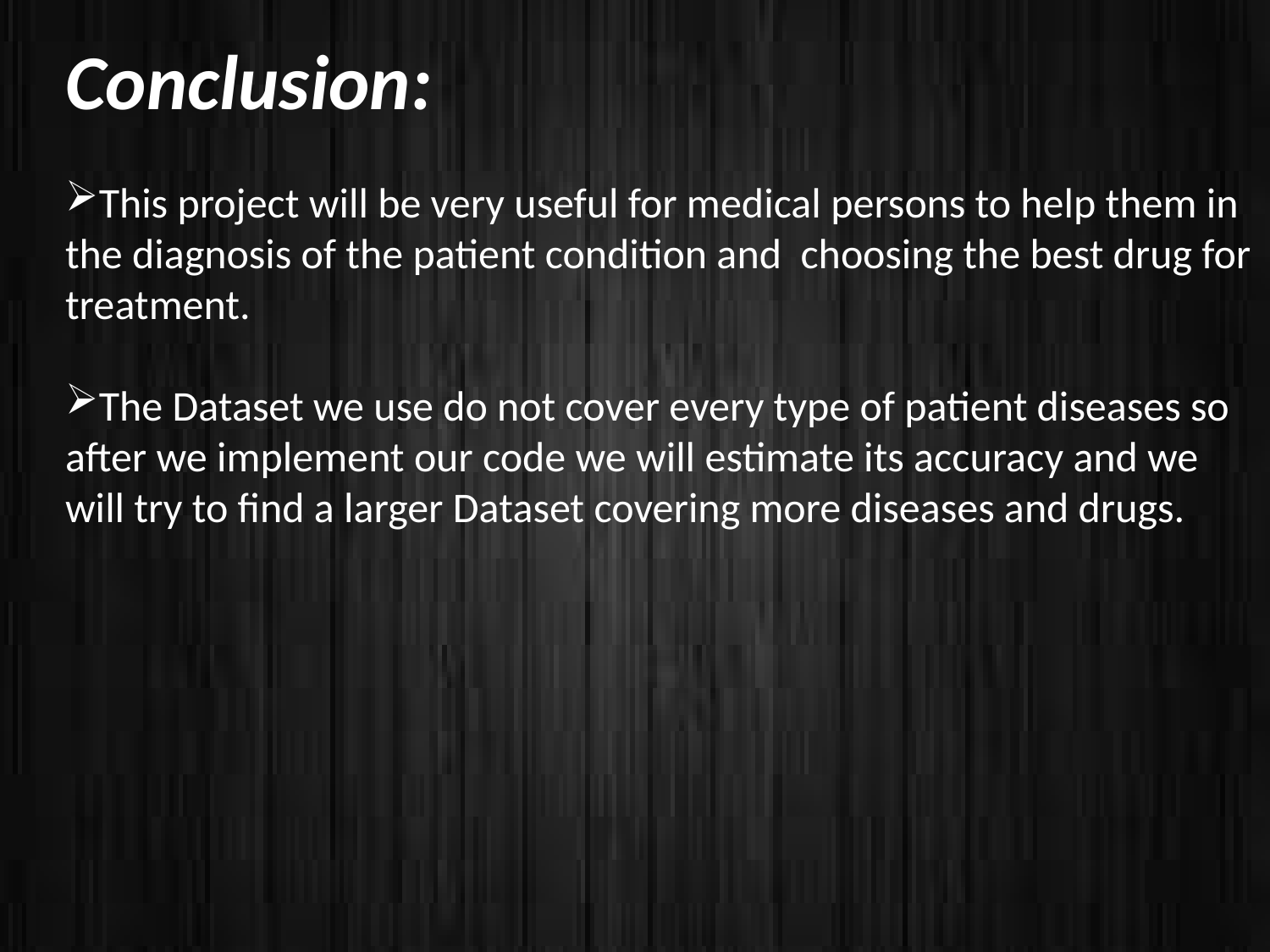

Conclusion:

This project will be very useful for medical persons to help them in the diagnosis of the patient condition and  choosing the best drug for treatment.

The Dataset we use do not cover every type of patient diseases so after we implement our code we will estimate its accuracy and we will try to find a larger Dataset covering more diseases and drugs.